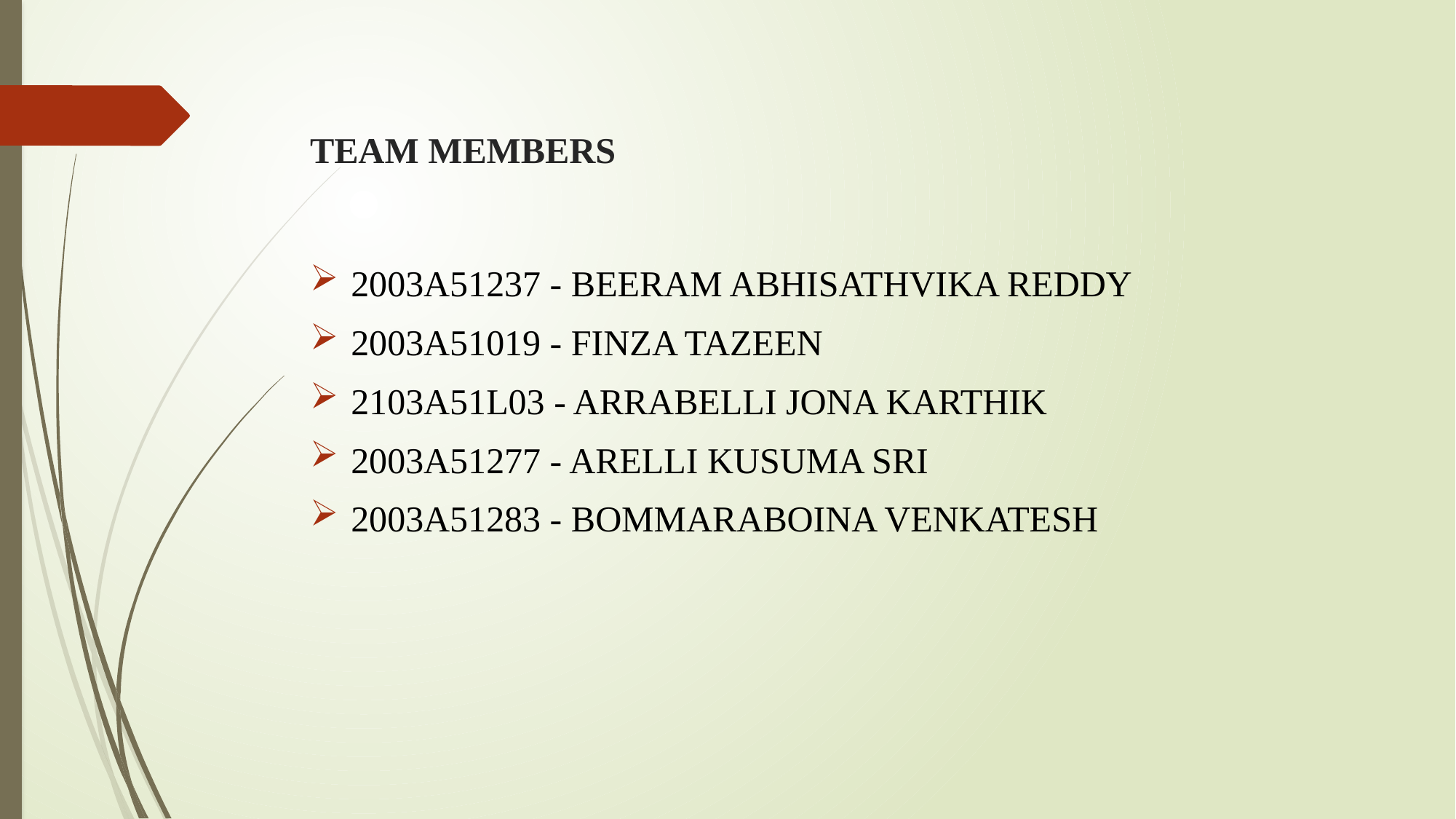

# TEAM MEMBERS
2003A51237 - BEERAM ABHISATHVIKA REDDY
2003A51019 - FINZA TAZEEN
2103A51L03 - ARRABELLI JONA KARTHIK
2003A51277 - ARELLI KUSUMA SRI
2003A51283 - BOMMARABOINA VENKATESH